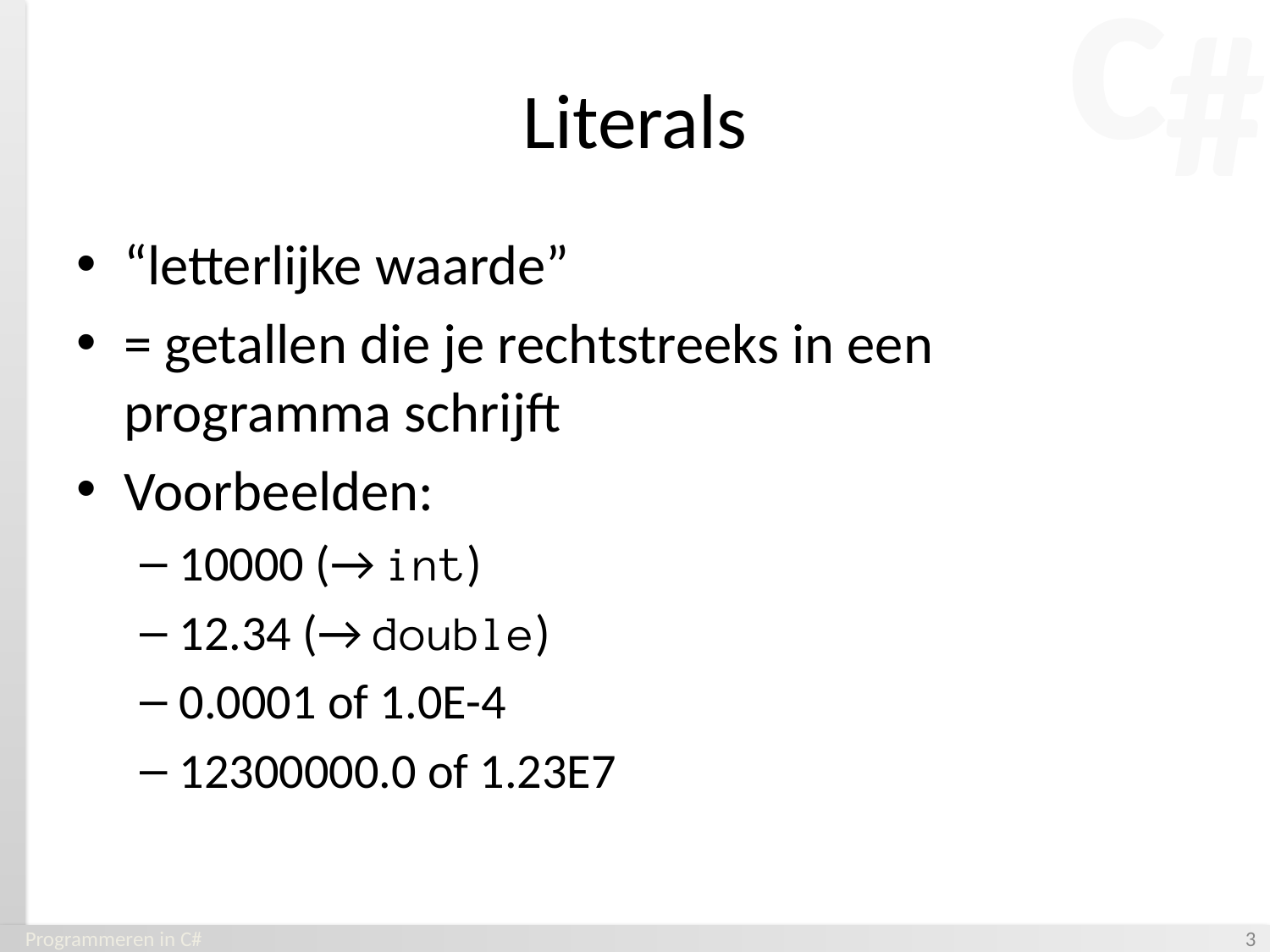

# Literals
“letterlijke waarde”
= getallen die je rechtstreeks in een programma schrijft
Voorbeelden:
10000 (→ int)
12.34 (→ double)
0.0001 of 1.0E-4
12300000.0 of 1.23E7
Programmeren in C#
3